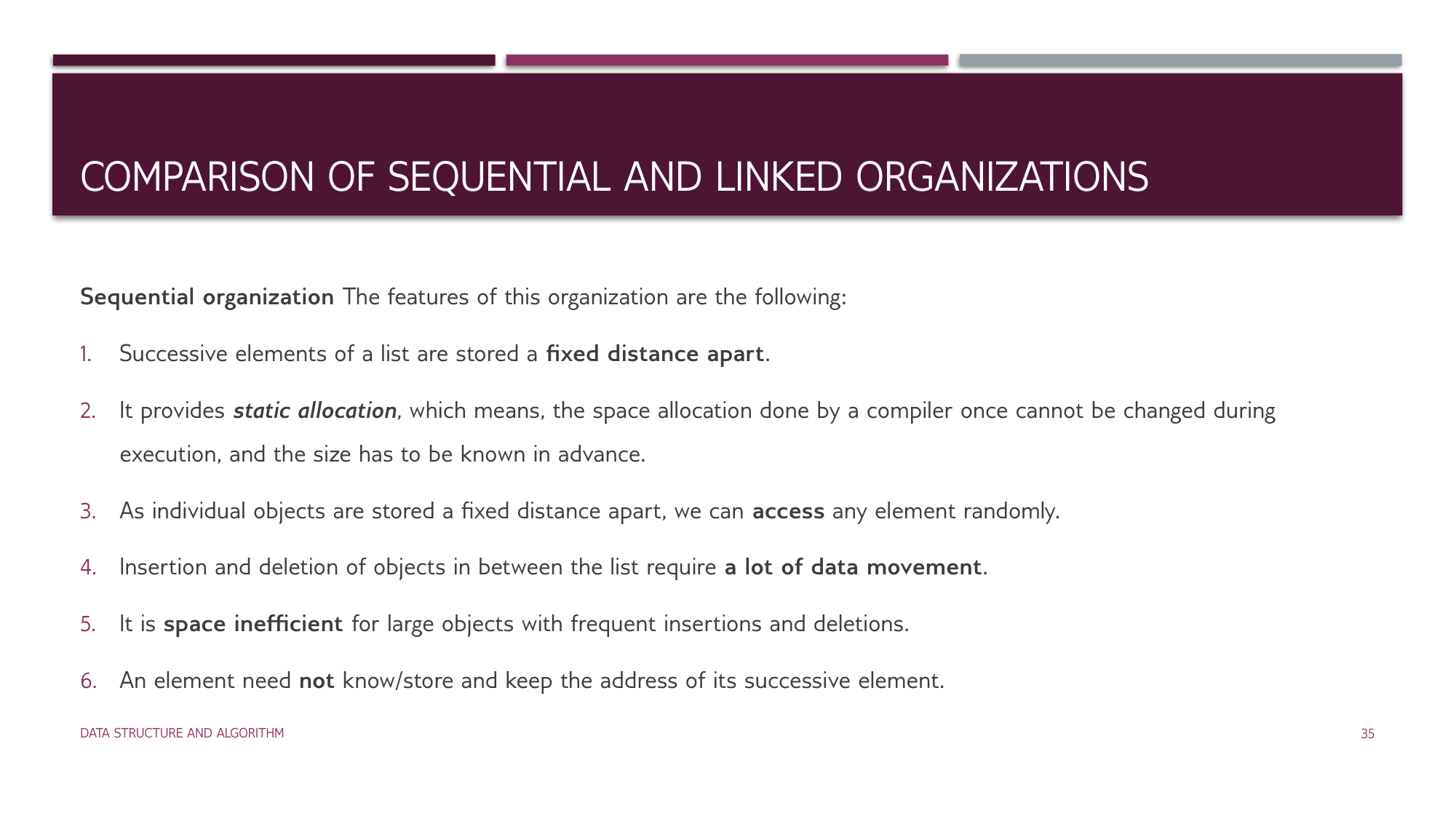

# Comparison of Sequential and Linked Organizations
Sequential organization The features of this organization are the following:
Successive elements of a list are stored a fixed distance apart.
It provides static allocation, which means, the space allocation done by a compiler once cannot be changed during execution, and the size has to be known in advance.
As individual objects are stored a fixed distance apart, we can access any element randomly.
Insertion and deletion of objects in between the list require a lot of data movement.
It is space inefficient for large objects with frequent insertions and deletions.
An element need not know/store and keep the address of its successive element.

Data Structure and Algorithm
35